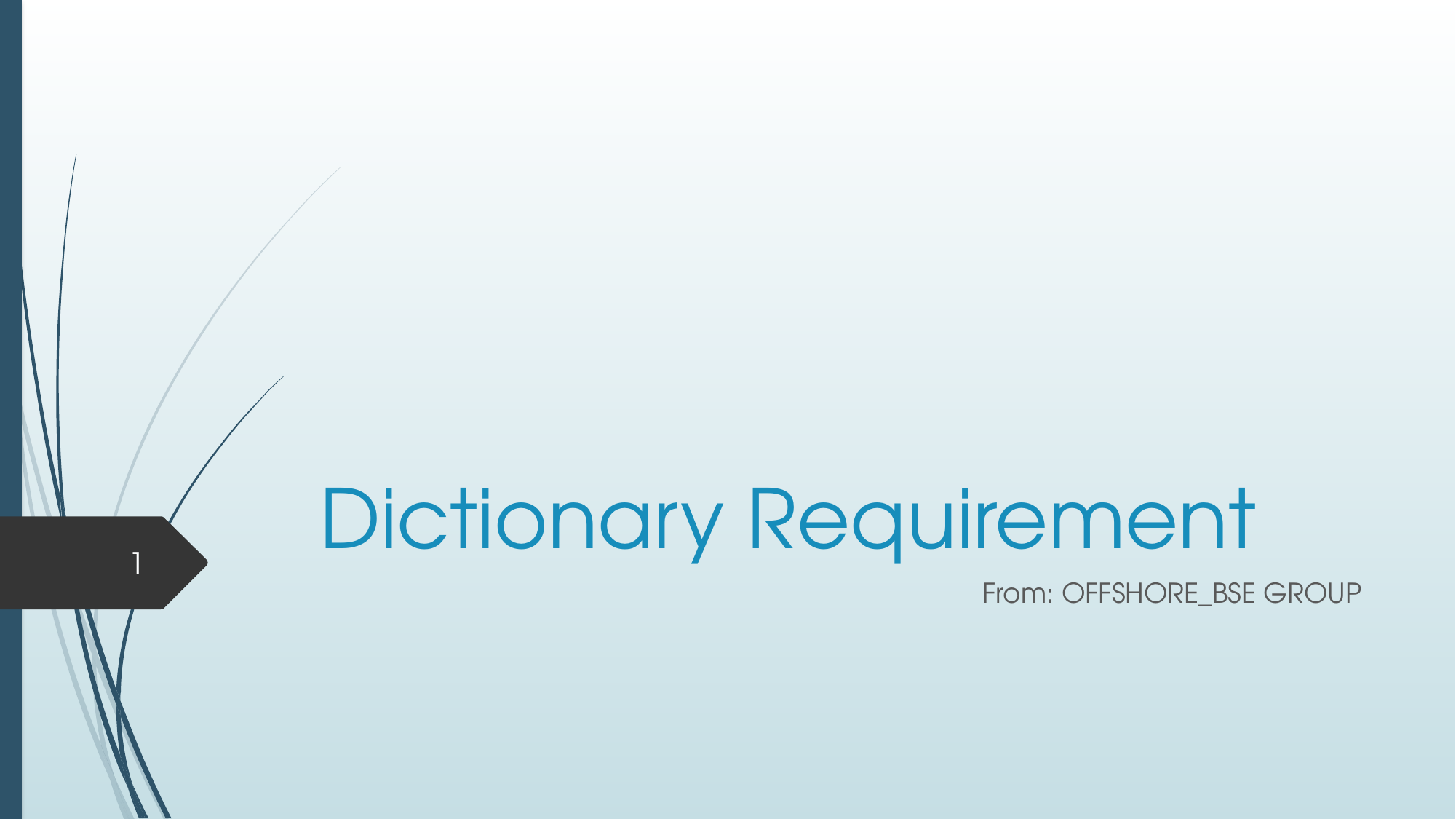

# Dictionary Requirement
1
From: OFFSHORE_BSE GROUP